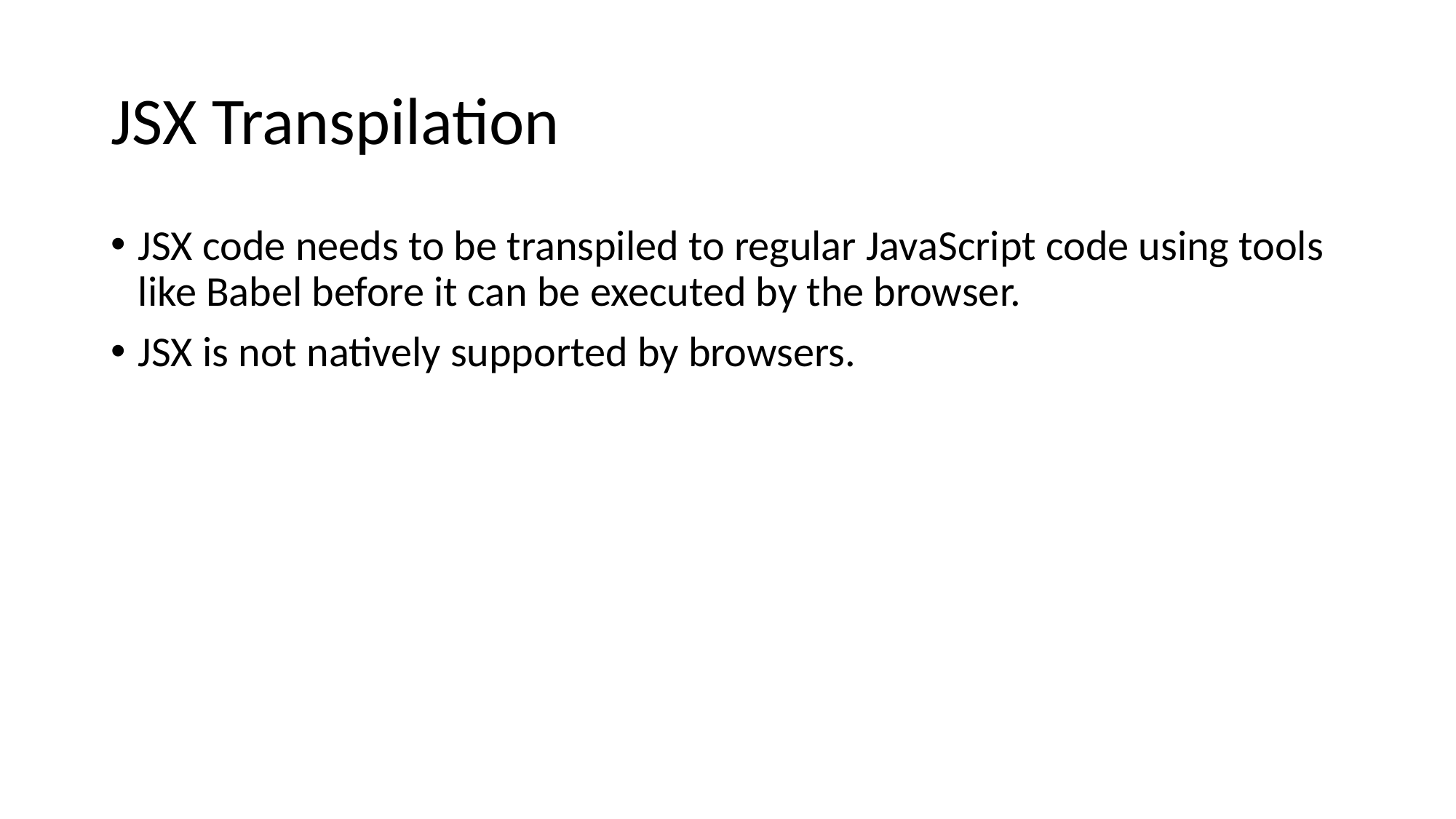

# JSX Transpilation
JSX code needs to be transpiled to regular JavaScript code using tools like Babel before it can be executed by the browser.
JSX is not natively supported by browsers.